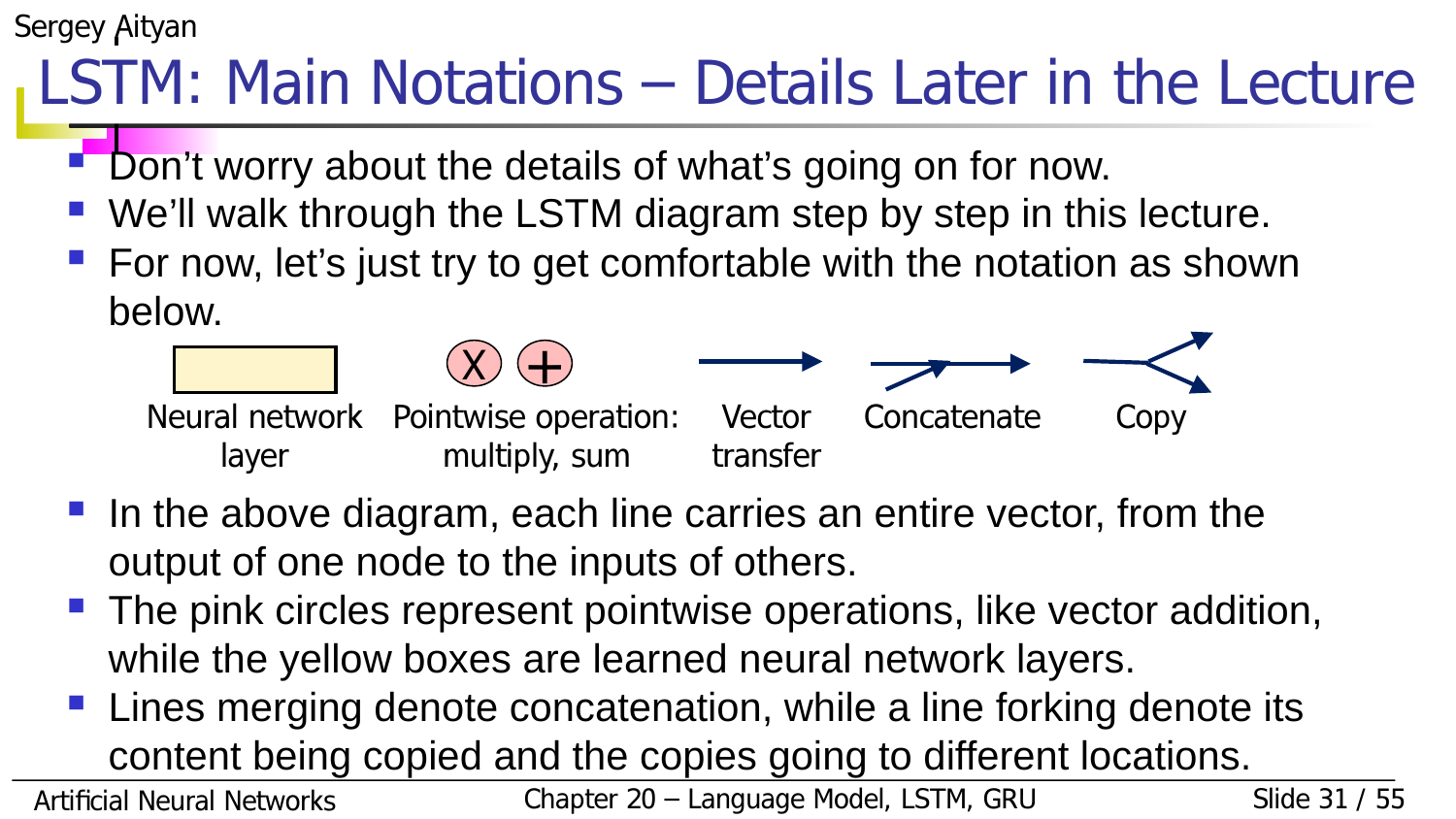

# LSTM: Main Notations – Details Later in the Lecture
Don’t worry about the details of what’s going on for now.
We’ll walk through the LSTM diagram step by step in this lecture.
For now, let’s just try to get comfortable with the notation as shown below.

+
X

Neural network layer
Pointwise operation: multiply, sum
Vector transfer
Concatenate
Copy
In the above diagram, each line carries an entire vector, from the output of one node to the inputs of others.
The pink circles represent pointwise operations, like vector addition, while the yellow boxes are learned neural network layers.
Lines merging denote concatenation, while a line forking denote its content being copied and the copies going to different locations.